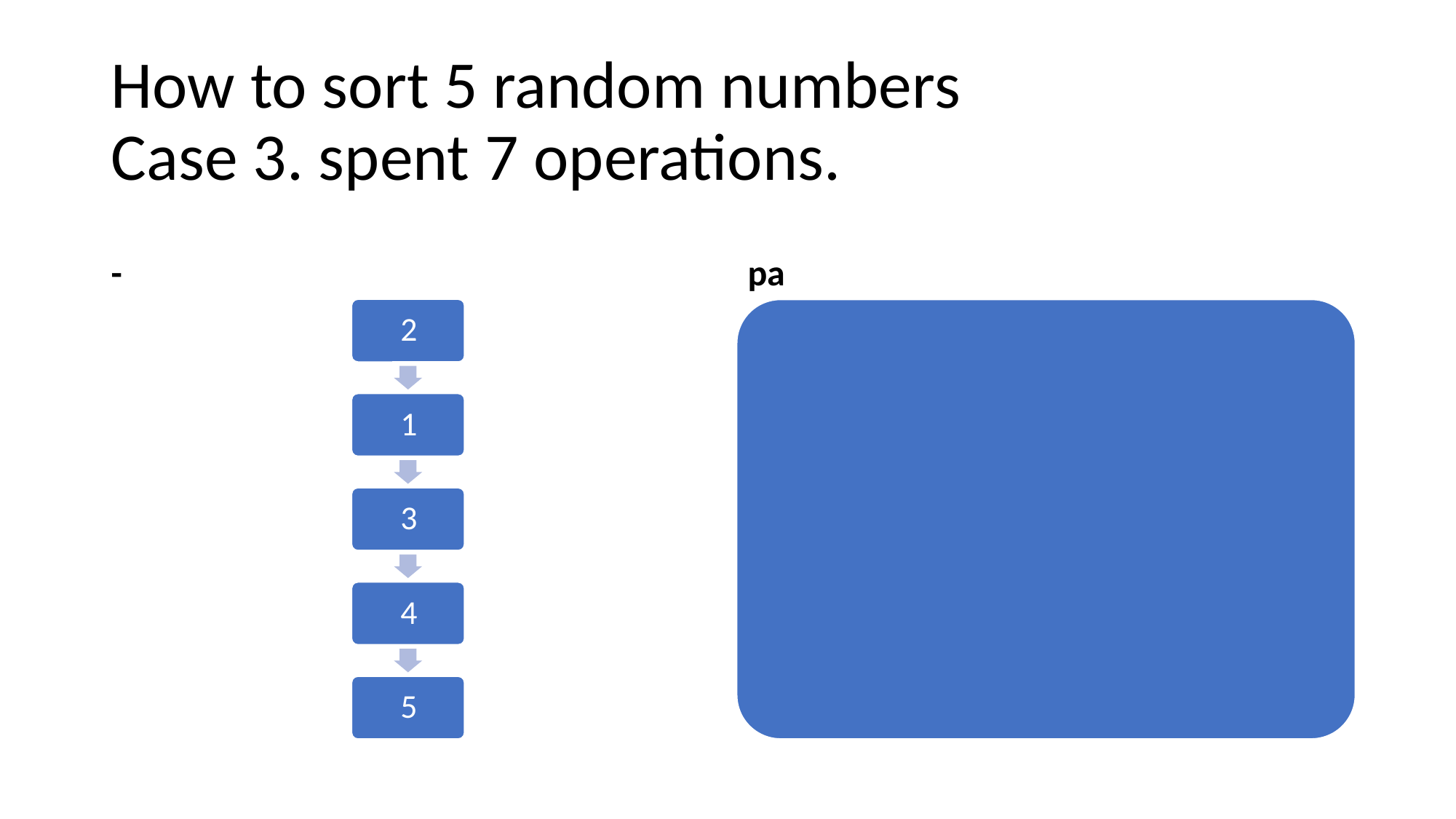

# How to sort 5 random numbers Case 3. spent 7 operations.
-
pa
2

1

3

4

5